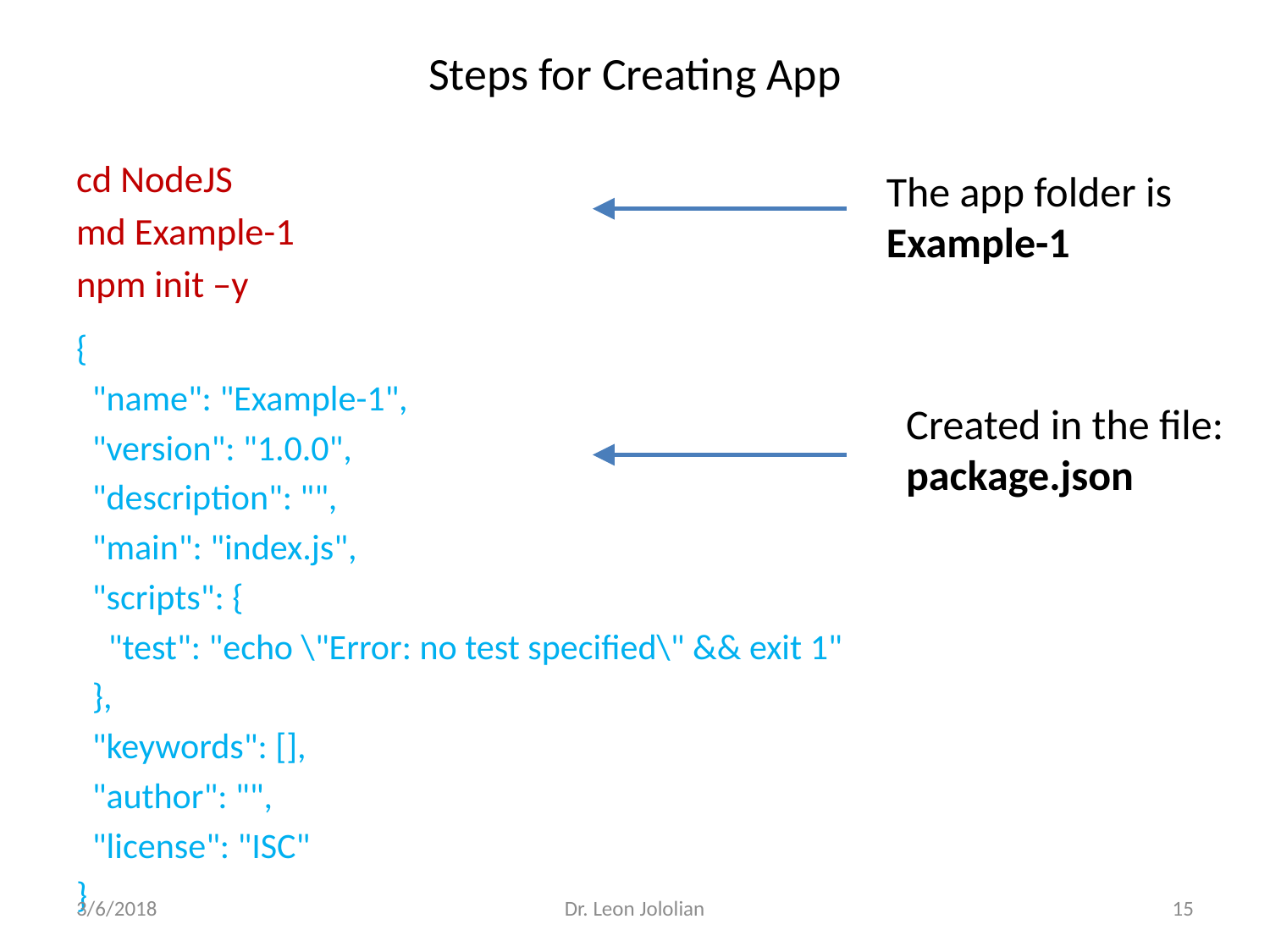

# Steps for Creating App
cd NodeJS
md Example-1
npm init –y
{
  "name": "Example-1",
  "version": "1.0.0",
  "description": "",
  "main": "index.js",
  "scripts": {
    "test": "echo \"Error: no test specified\" && exit 1"
  },
  "keywords": [],
  "author": "",
  "license": "ISC"
}
The app folder is
Example-1
Created in the file:
package.json
3/6/2018
Dr. Leon Jololian
15